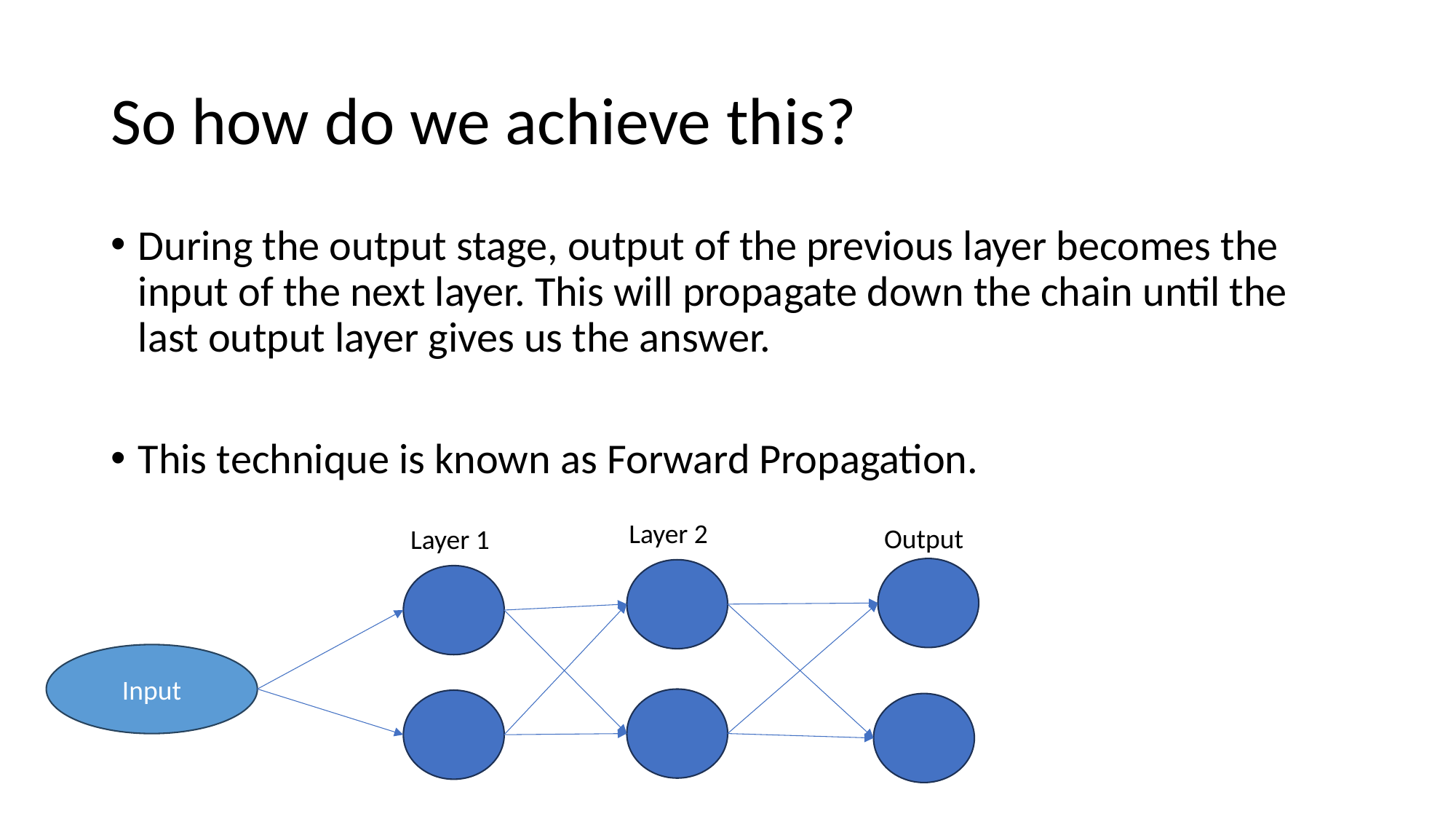

# So how do we achieve this?
During the output stage, output of the previous layer becomes the input of the next layer. This will propagate down the chain until the last output layer gives us the answer.

This technique is known as Forward Propagation.
Layer 2
Output
Layer 1

Input